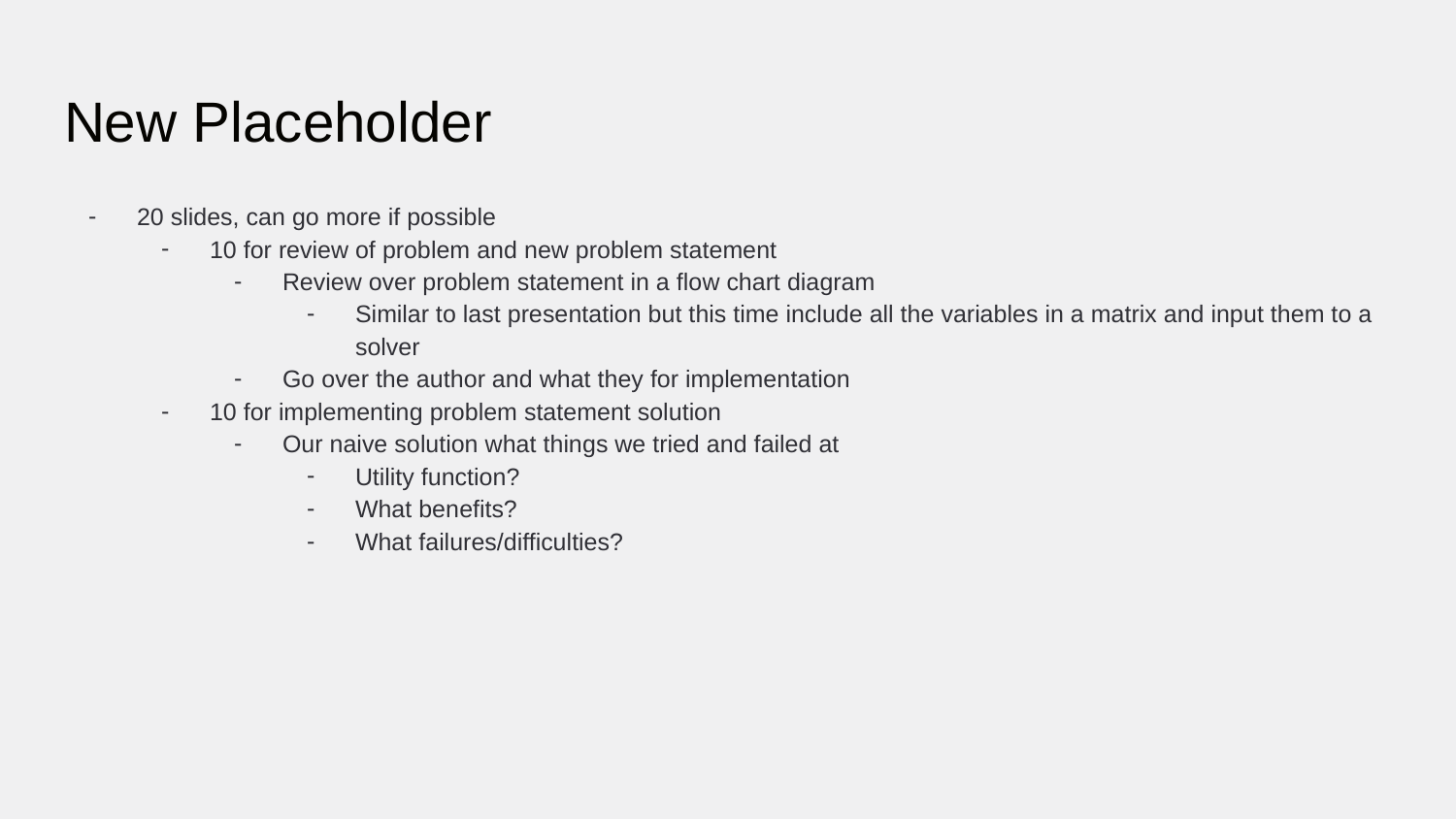

# New Placeholder
20 slides, can go more if possible
10 for review of problem and new problem statement
Review over problem statement in a flow chart diagram
Similar to last presentation but this time include all the variables in a matrix and input them to a solver
Go over the author and what they for implementation
10 for implementing problem statement solution
Our naive solution what things we tried and failed at
Utility function?
What benefits?
What failures/difficulties?